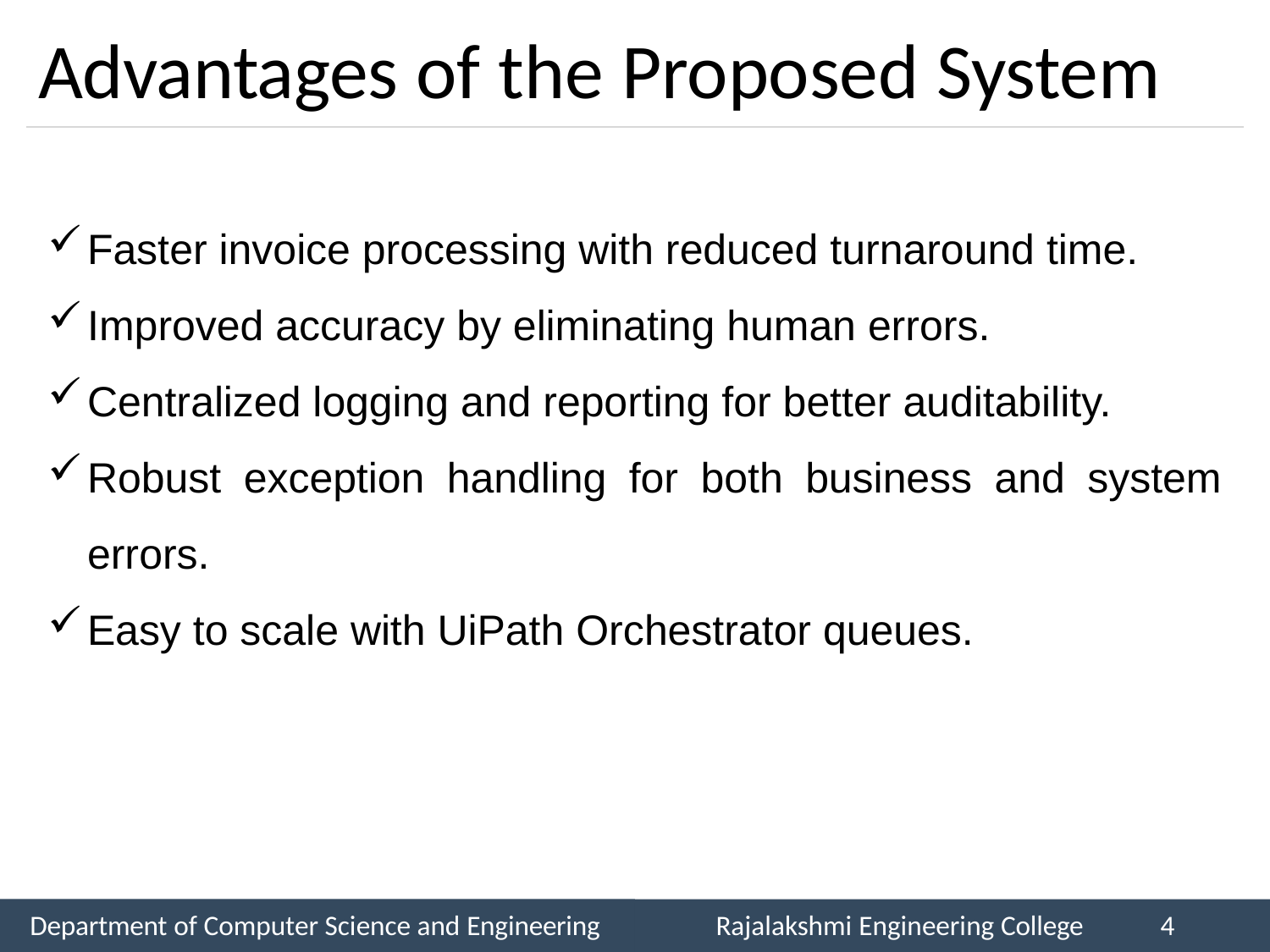

# Advantages of the Proposed System
Faster invoice processing with reduced turnaround time.
Improved accuracy by eliminating human errors.
Centralized logging and reporting for better auditability.
Robust exception handling for both business and system errors.
Easy to scale with UiPath Orchestrator queues.
Department of Computer Science and Engineering
Rajalakshmi Engineering College
4